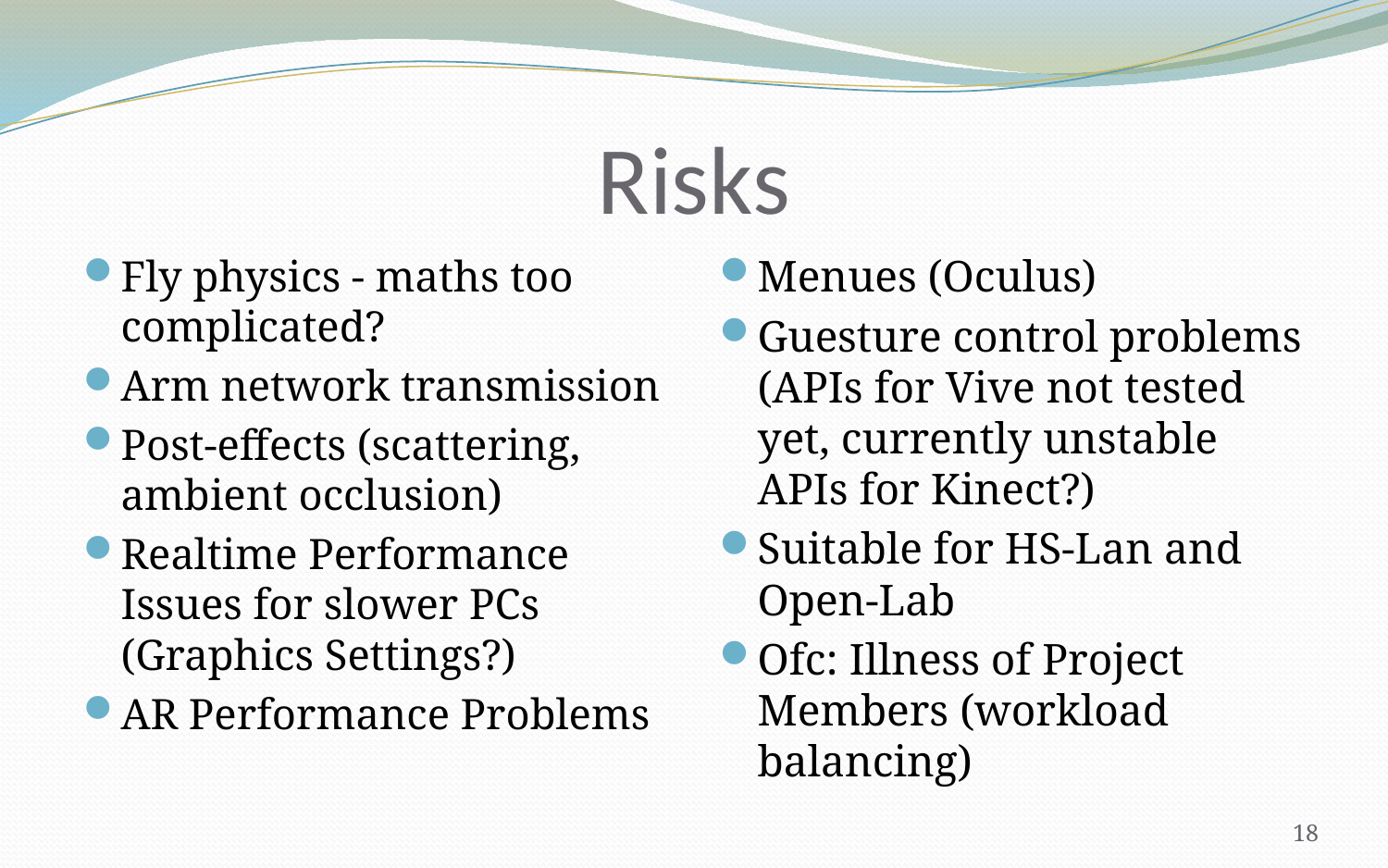

# Risks
Fly physics - maths too complicated?
Arm network transmission
Post-effects (scattering, ambient occlusion)
Realtime Performance Issues for slower PCs (Graphics Settings?)
AR Performance Problems

Menues (Oculus)
Guesture control problems (APIs for Vive not tested yet, currently unstable APIs for Kinect?)
Suitable for HS-Lan and Open-Lab
Ofc: Illness of Project Members (workload balancing)

18